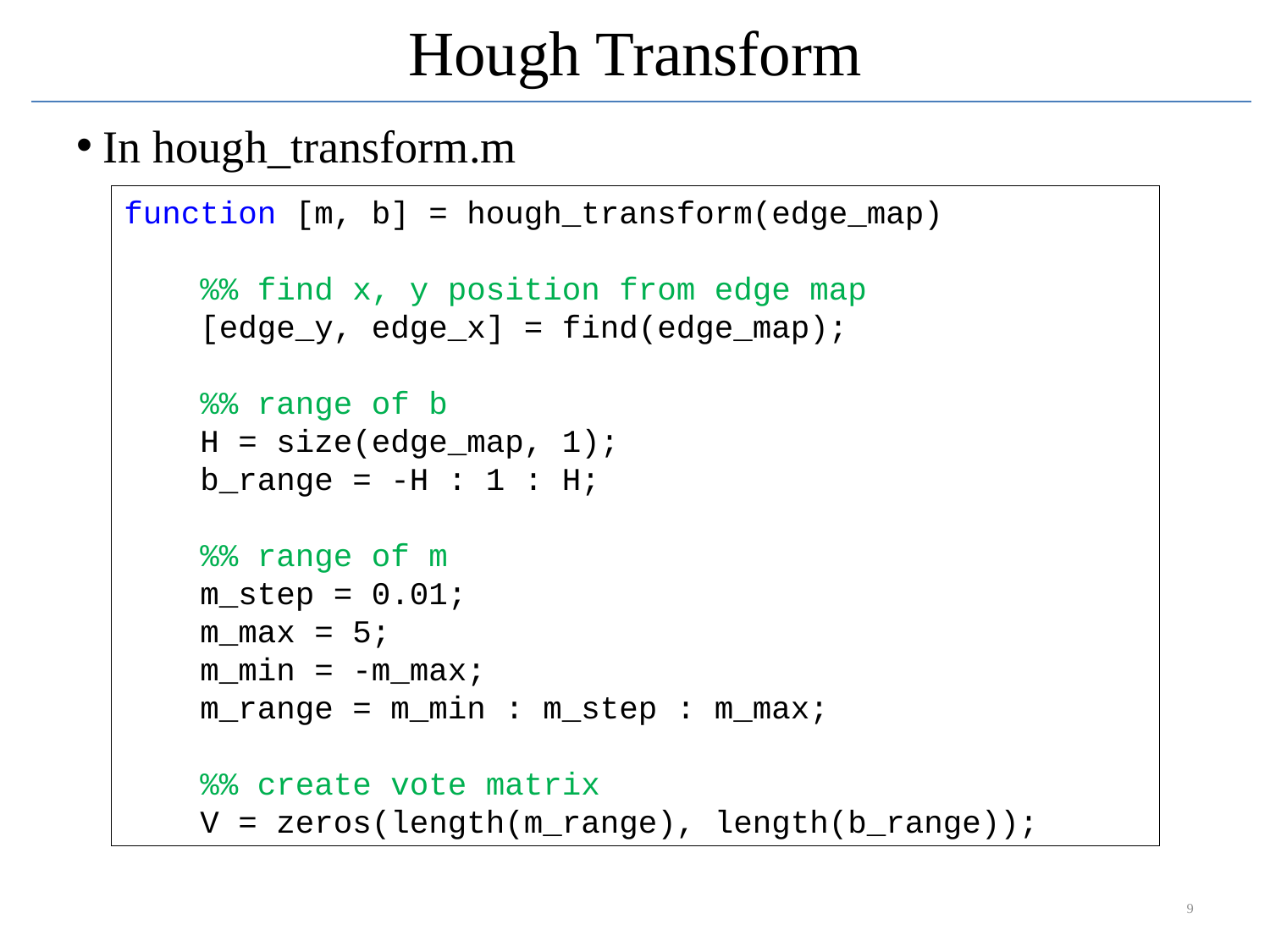

# Hough Transform
In hough_transform.m
function [m, b] = hough_transform(edge_map)

    %% find x, y position from edge map
    [edge_y, edge_x] = find(edge_map);

    %% range of b
    H = size(edge_map, 1);
    b_range = -H : 1 : H;

    %% range of m
    m_step = 0.01;
    m_max = 5;
    m_min = -m_max;
    m_range = m_min : m_step : m_max;

    %% create vote matrix
    V = zeros(length(m_range), length(b_range));
9